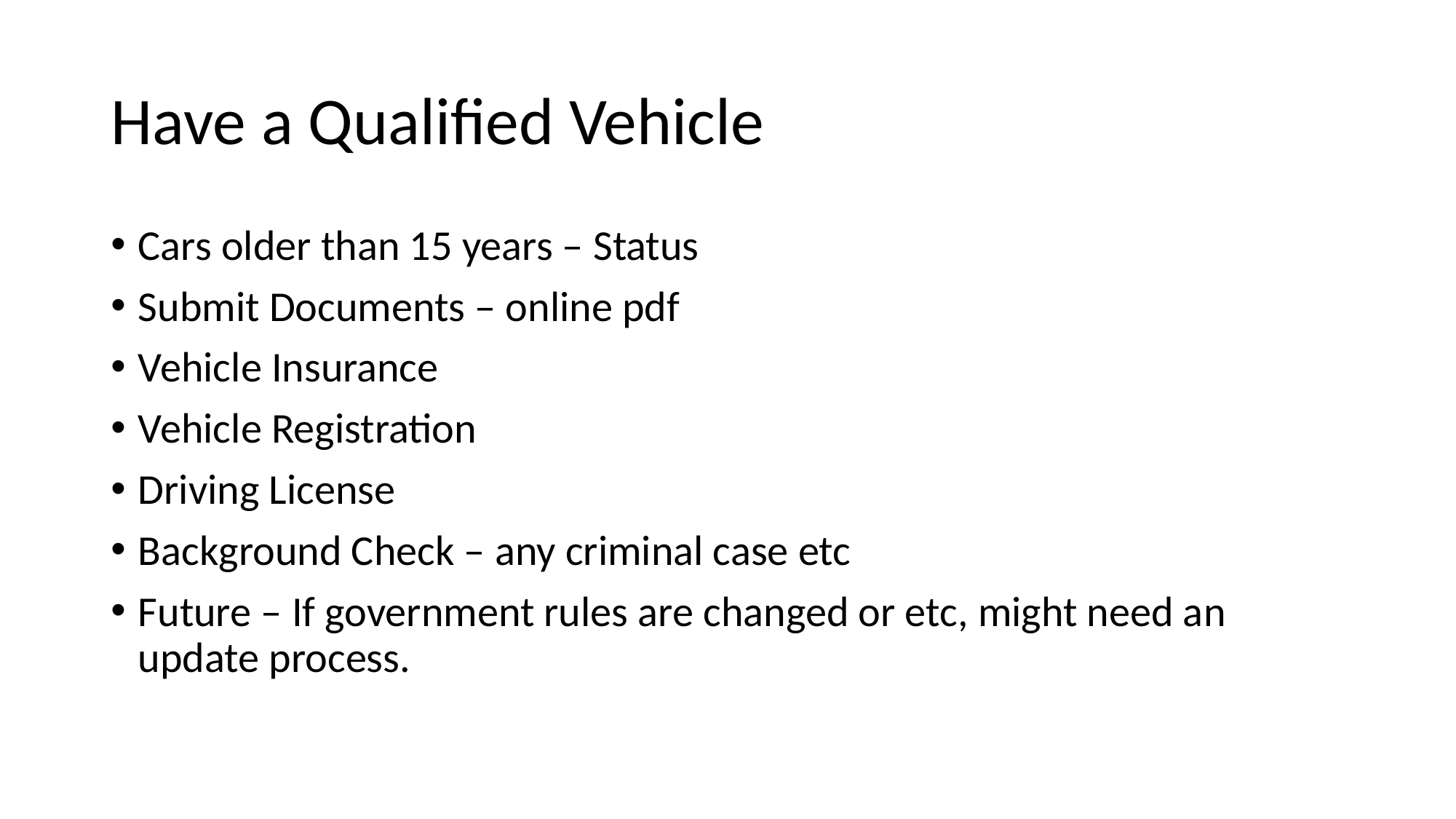

# Have a Qualified Vehicle
Cars older than 15 years – Status
Submit Documents – online pdf
Vehicle Insurance
Vehicle Registration
Driving License
Background Check – any criminal case etc
Future – If government rules are changed or etc, might need an update process.